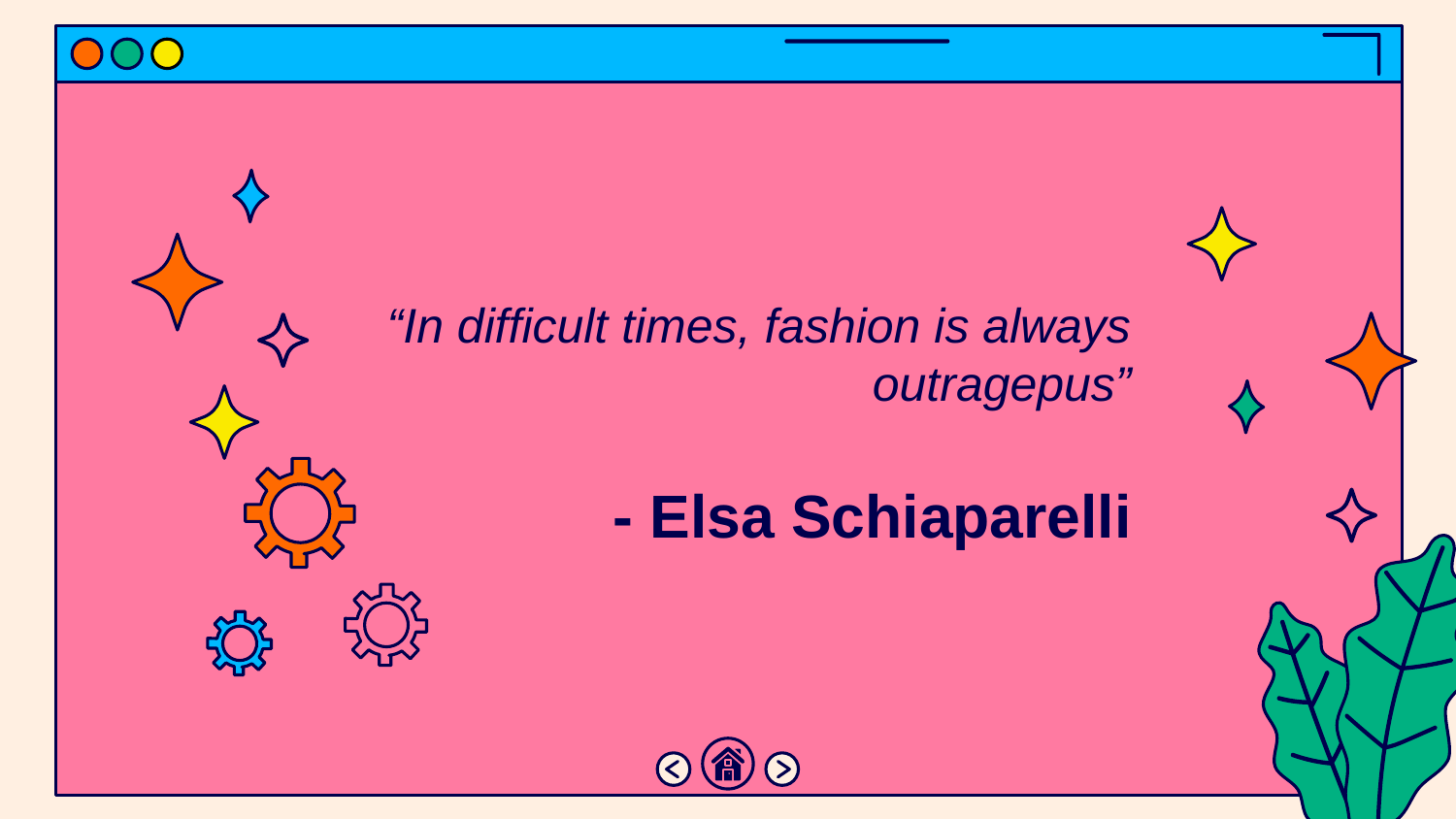

“In difficult times, fashion is always outragepus”

# - Elsa Schiaparelli